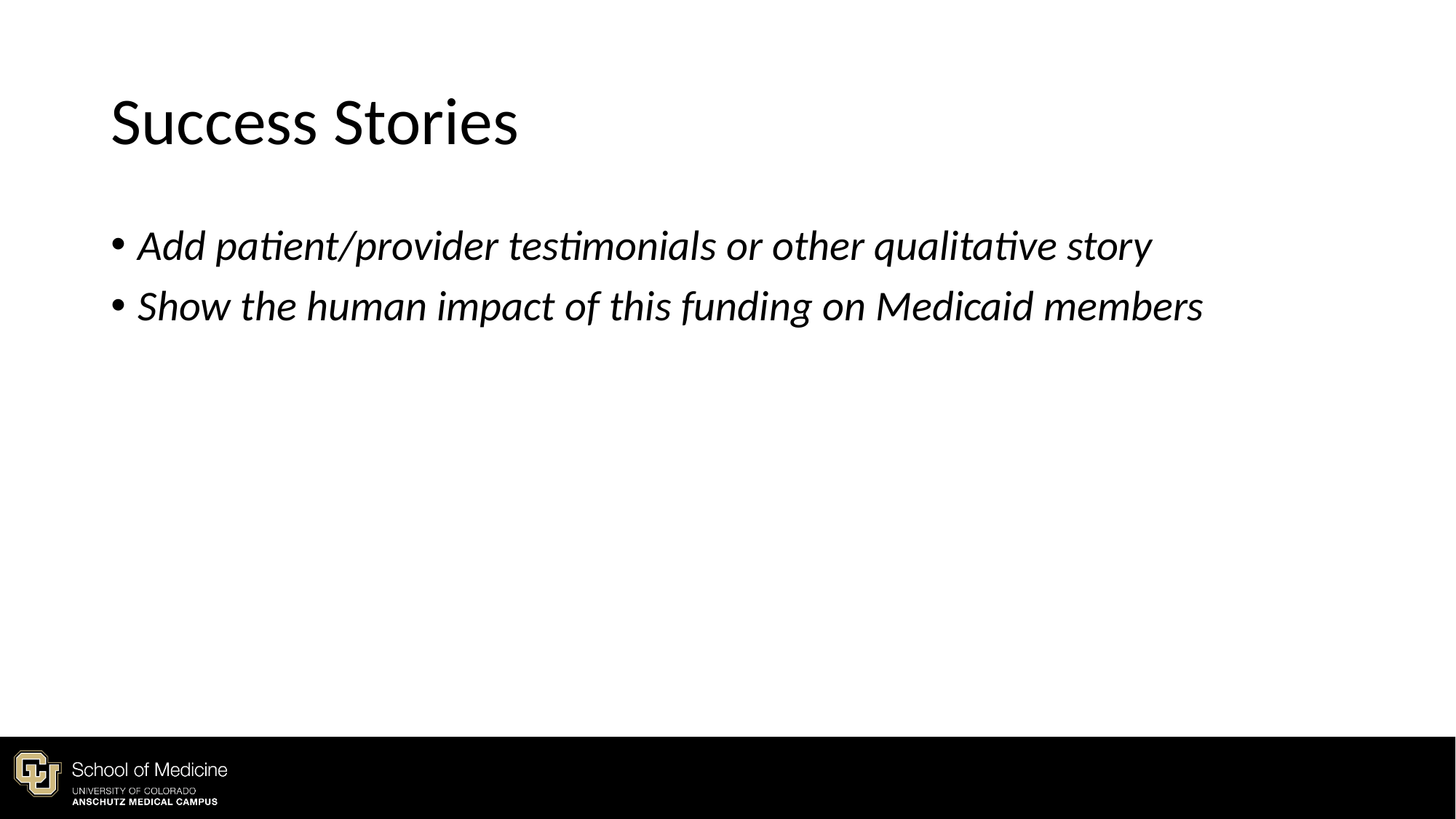

# Success Stories
Add patient/provider testimonials or other qualitative story
Show the human impact of this funding on Medicaid members